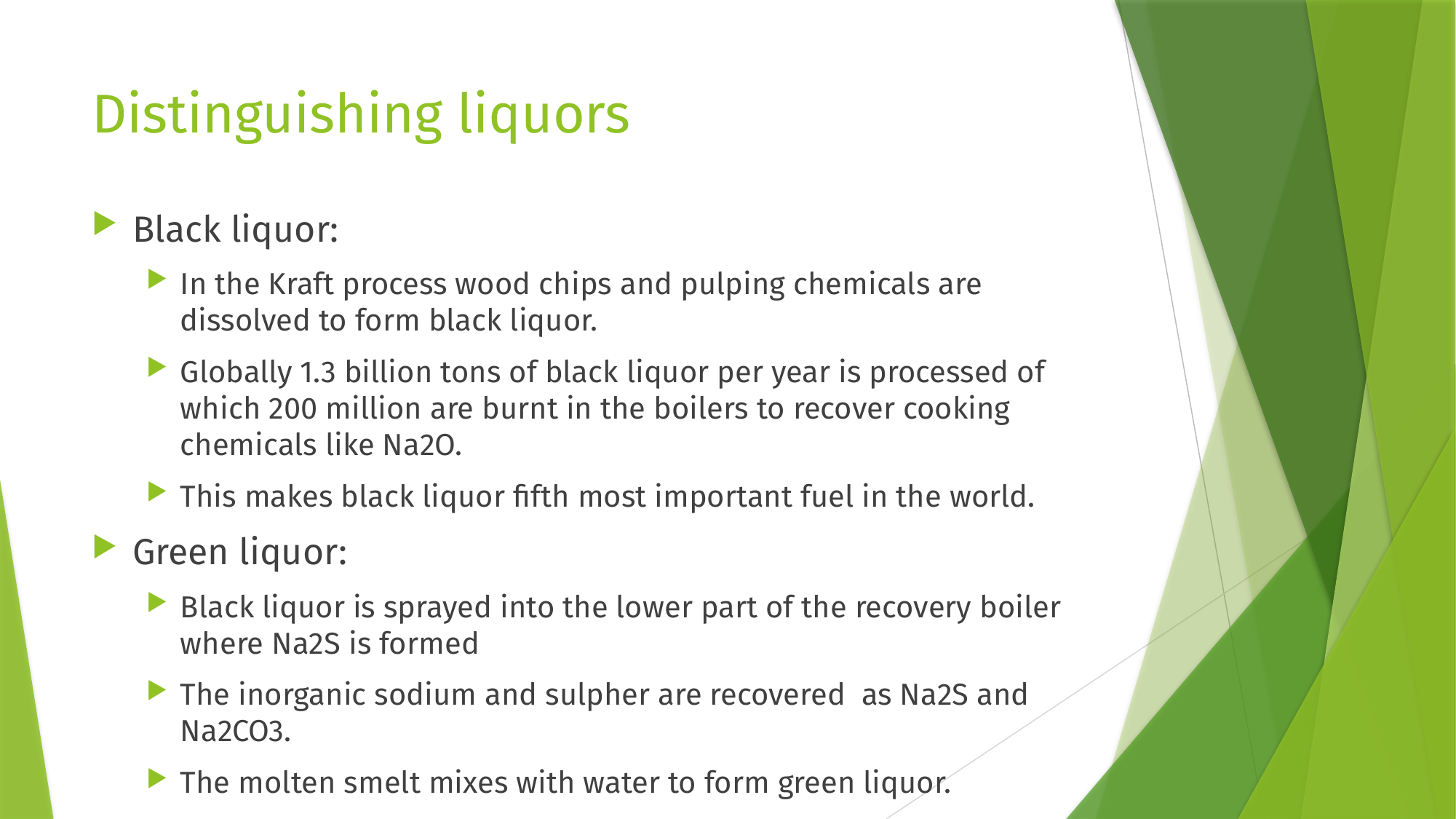

# Distinguishing liquors
Black liquor:
In the Kraft process wood chips and pulping chemicals are dissolved to form black liquor.
Globally 1.3 billion tons of black liquor per year is processed of which 200 million are burnt in the boilers to recover cooking chemicals like Na2O.
This makes black liquor fifth most important fuel in the world.
Green liquor:
Black liquor is sprayed into the lower part of the recovery boiler where Na2S is formed
The inorganic sodium and sulpher are recovered  as Na2S and Na2CO3.
The molten smelt mixes with water to form green liquor.